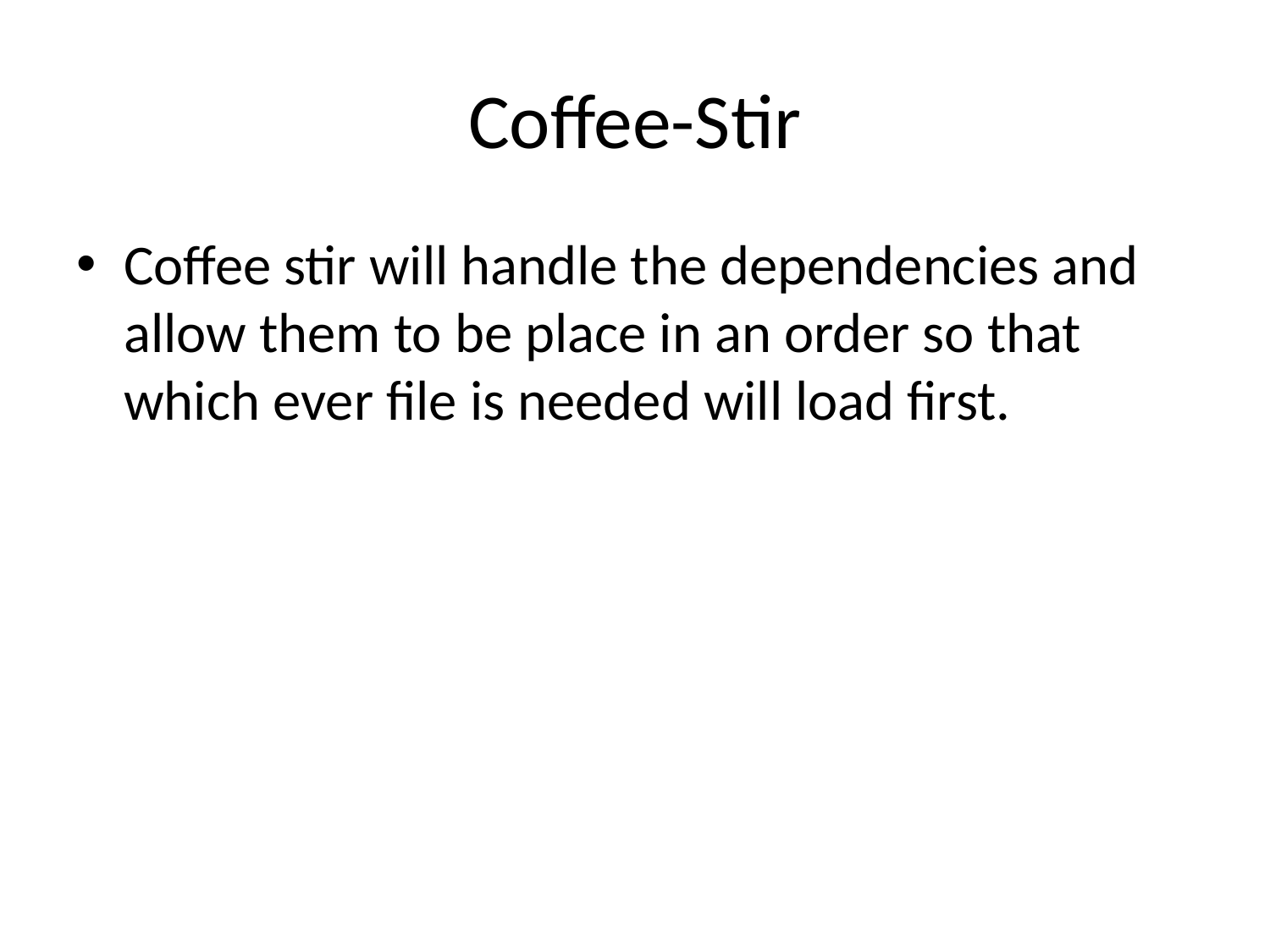

# Coffee-Stir
Coffee stir will handle the dependencies and allow them to be place in an order so that which ever file is needed will load first.